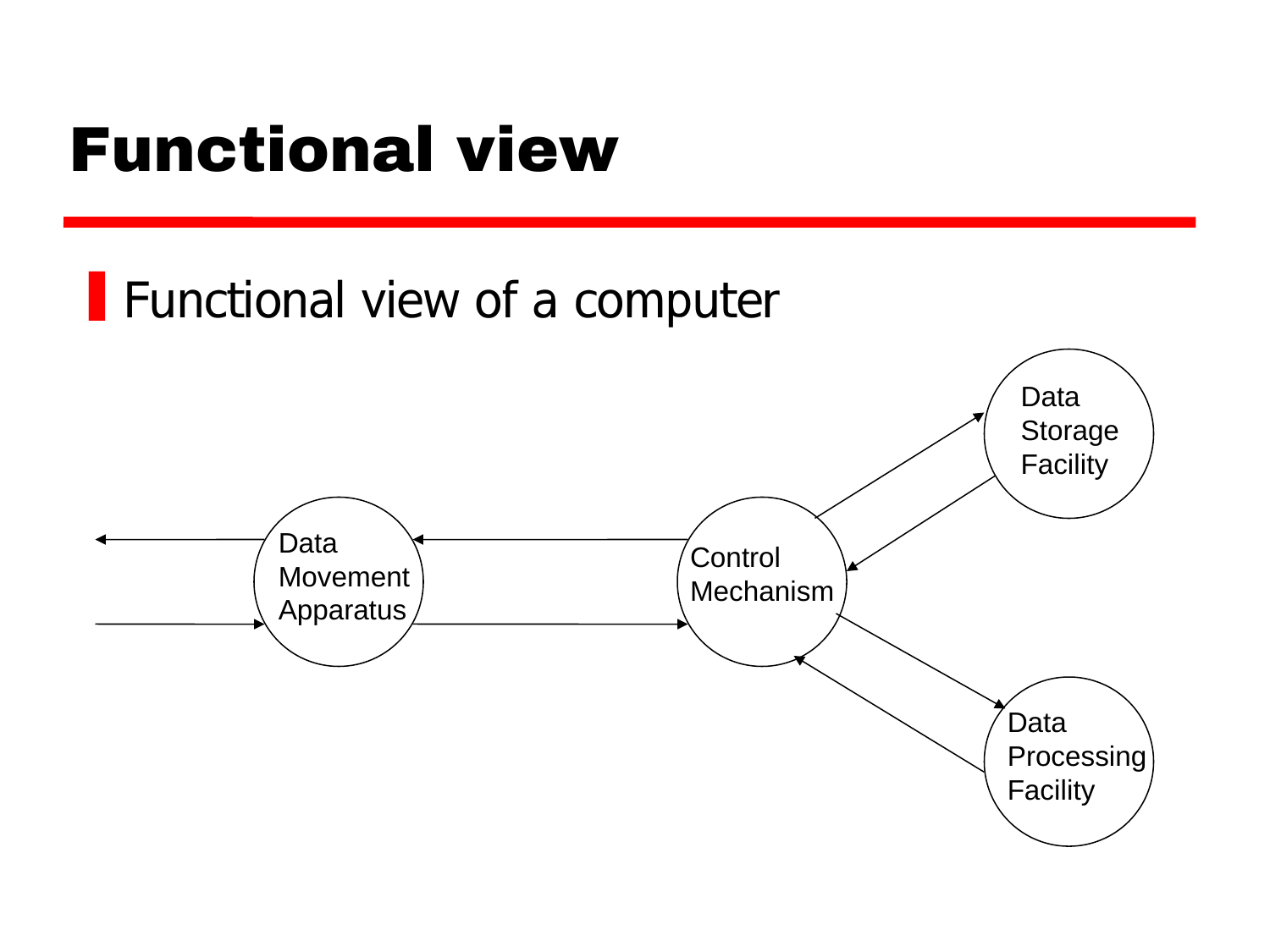

# Functional view
Functional view of a computer

Data
Storage
Facility

Data
Movement
Apparatus
Control
Mechanism

Data
Processing
Facility